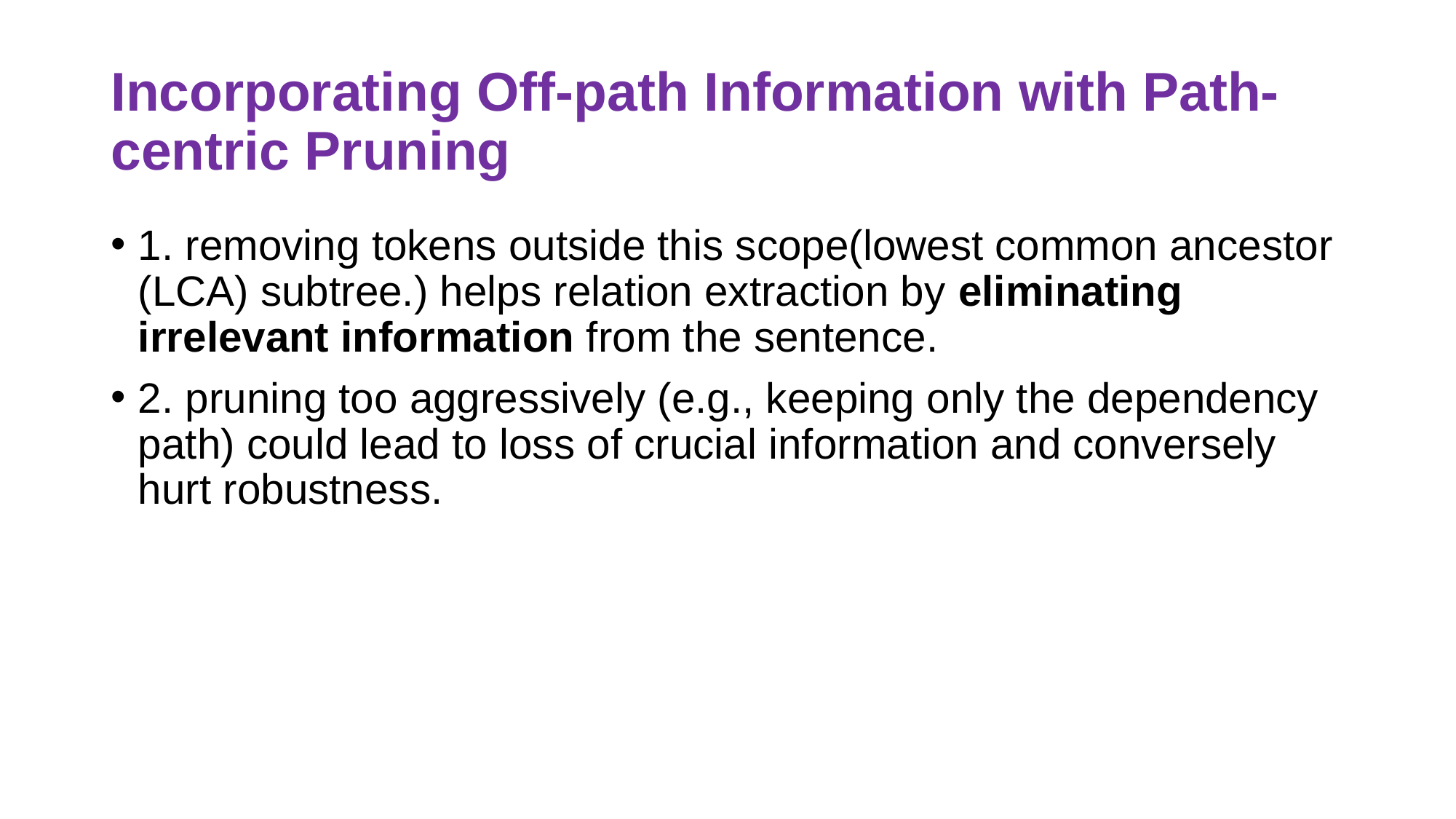

# Incorporating Off-path Information with Path-centric Pruning
1. removing tokens outside this scope(lowest common ancestor (LCA) subtree.) helps relation extraction by eliminating irrelevant information from the sentence.
2. pruning too aggressively (e.g., keeping only the dependency path) could lead to loss of crucial information and conversely hurt robustness.